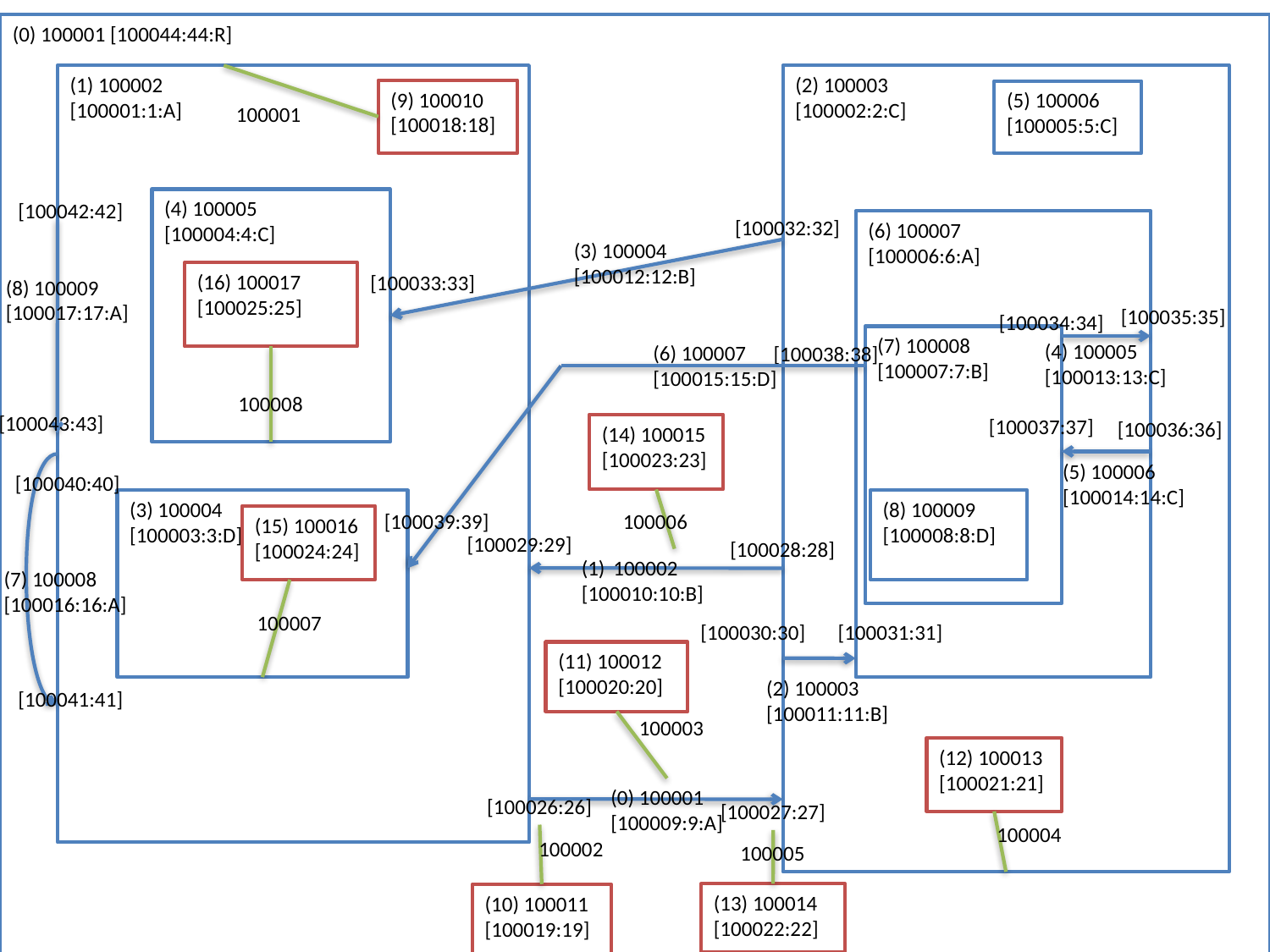

(0) 100001 [100044:44:R]
(1) 100002
[100001:1:A]
(2) 100003
[100002:2:C]

(9) 100010
[100018:18]

(5) 100006
[100005:5:C]
100001
(4) 100005
[100004:4:C]

[100042:42]
[100032:32]
(6) 100007
[100006:6:A]

(3) 100004
[100012:12:B]
(16) 100017
[100025:25]

[100033:33]
(8) 100009
[100017:17:A]
[100035:35]
[100034:34]
(7) 100008
[100007:7:B]

(4) 100005
[100013:13:C]
(6) 100007
[100015:15:D]
[100038:38]
100008
[100043:43]
[100037:37]
[100036:36]
(14) 100015
[100023:23]

(5) 100006
[100014:14:C]
[100040:40]
(3) 100004
[100003:3:D]

(8) 100009
[100008:8:D]

[100039:39]
100006
(15) 100016
[100024:24]

[100029:29]
[100028:28]
100002
[100010:10:B]
(7) 100008
[100016:16:A]
100007
[100030:30]
[100031:31]
(11) 100012
[100020:20]

(2) 100003
[100011:11:B]
[100041:41]
100003
(12) 100013
[100021:21]

(0) 100001
[100009:9:A]
[100026:26]
[100027:27]
100004
100002
100005
(13) 100014
[100022:22]

(10) 100011
[100019:19]